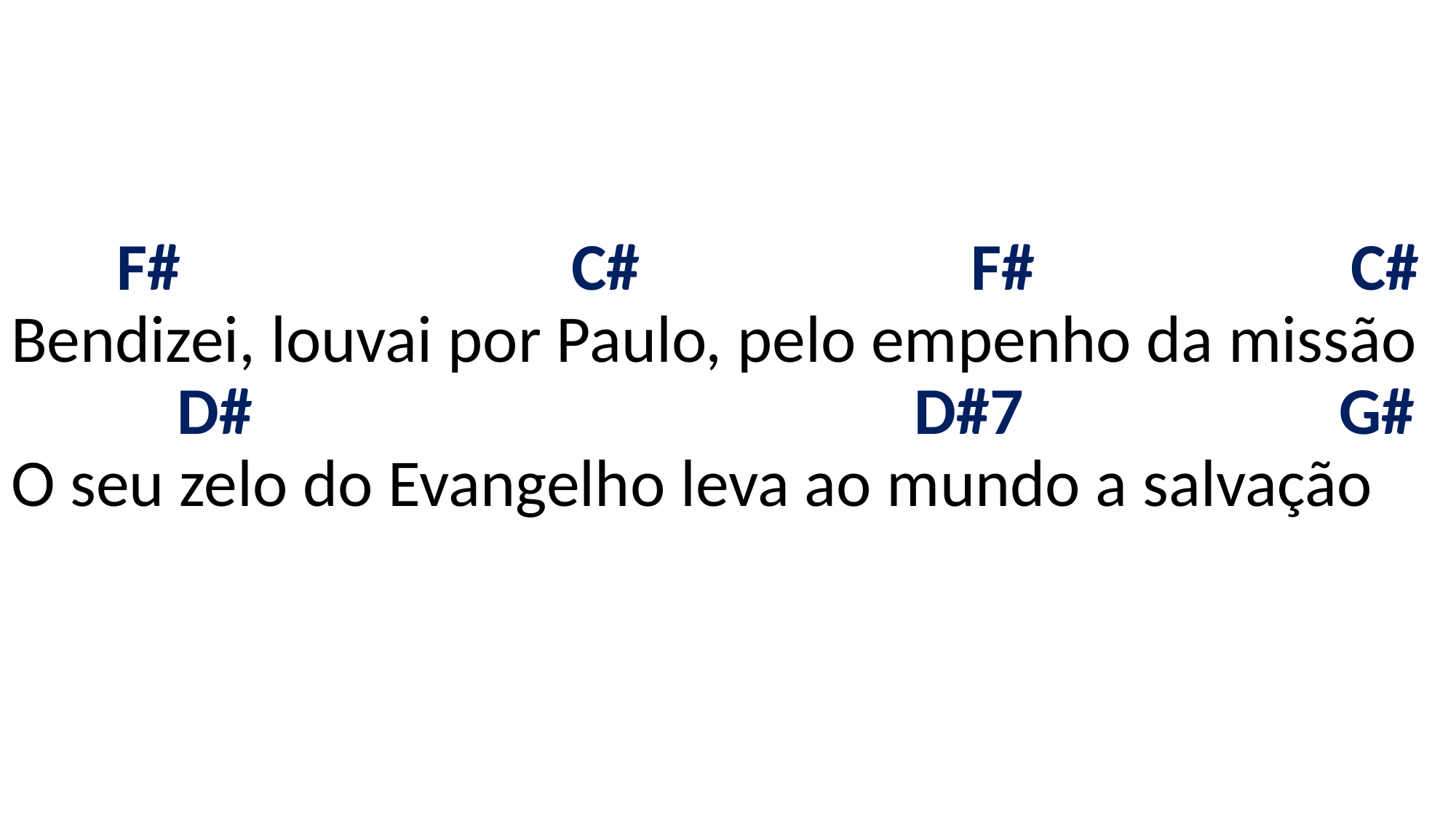

# F#                          C#                      F#                     C# Bendizei, louvai por Paulo, pelo empenho da missão D#                                            D#7                     G# O seu zelo do Evangelho leva ao mundo a salvação